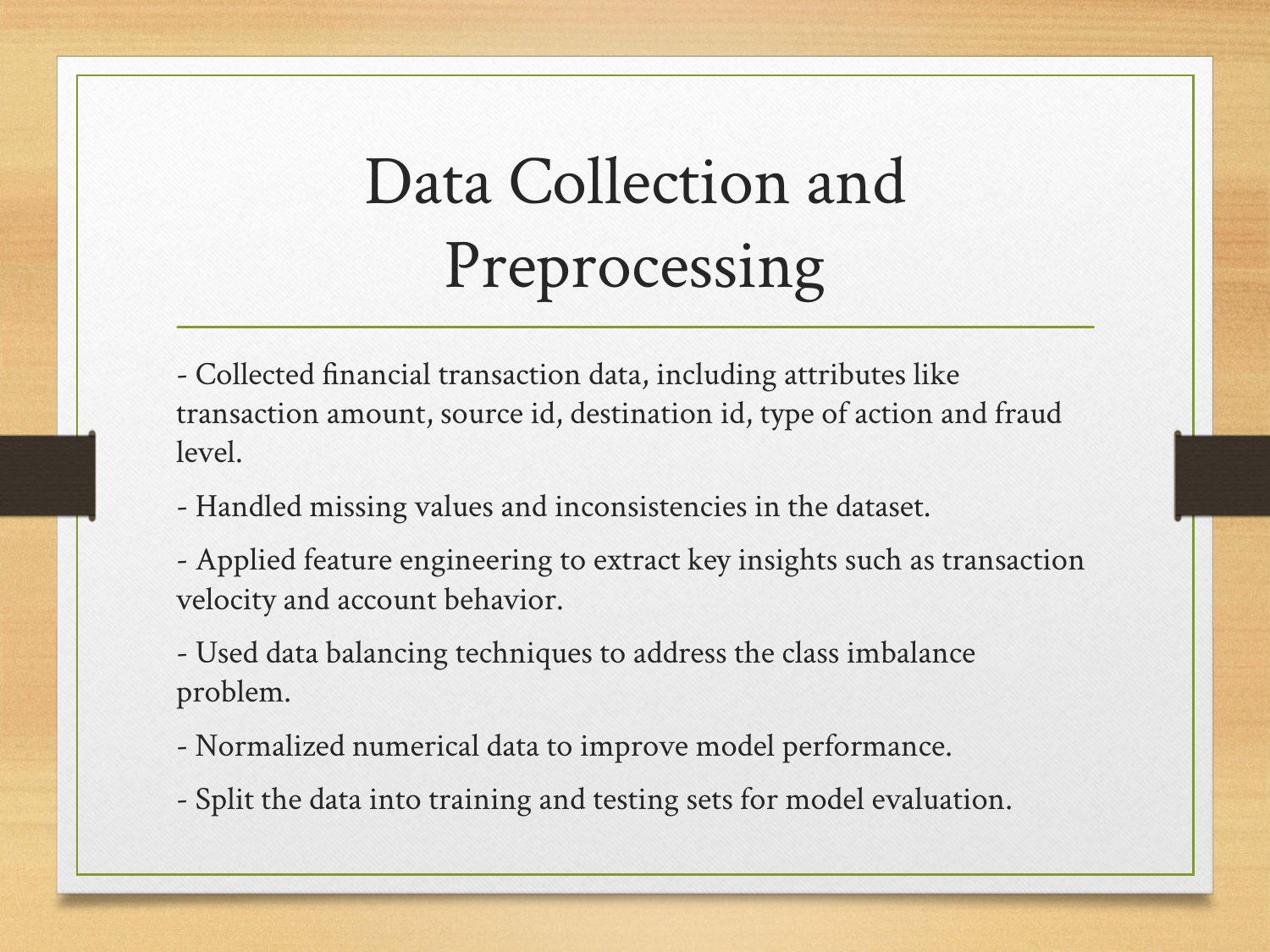

# Data Collection and Preprocessing
- Collected financial transaction data, including attributes like transaction amount, source id, destination id, type of action and fraud level.
- Handled missing values and inconsistencies in the dataset.
- Applied feature engineering to extract key insights such as transaction velocity and account behavior.
- Used data balancing techniques to address the class imbalance problem.
- Normalized numerical data to improve model performance.
- Split the data into training and testing sets for model evaluation.